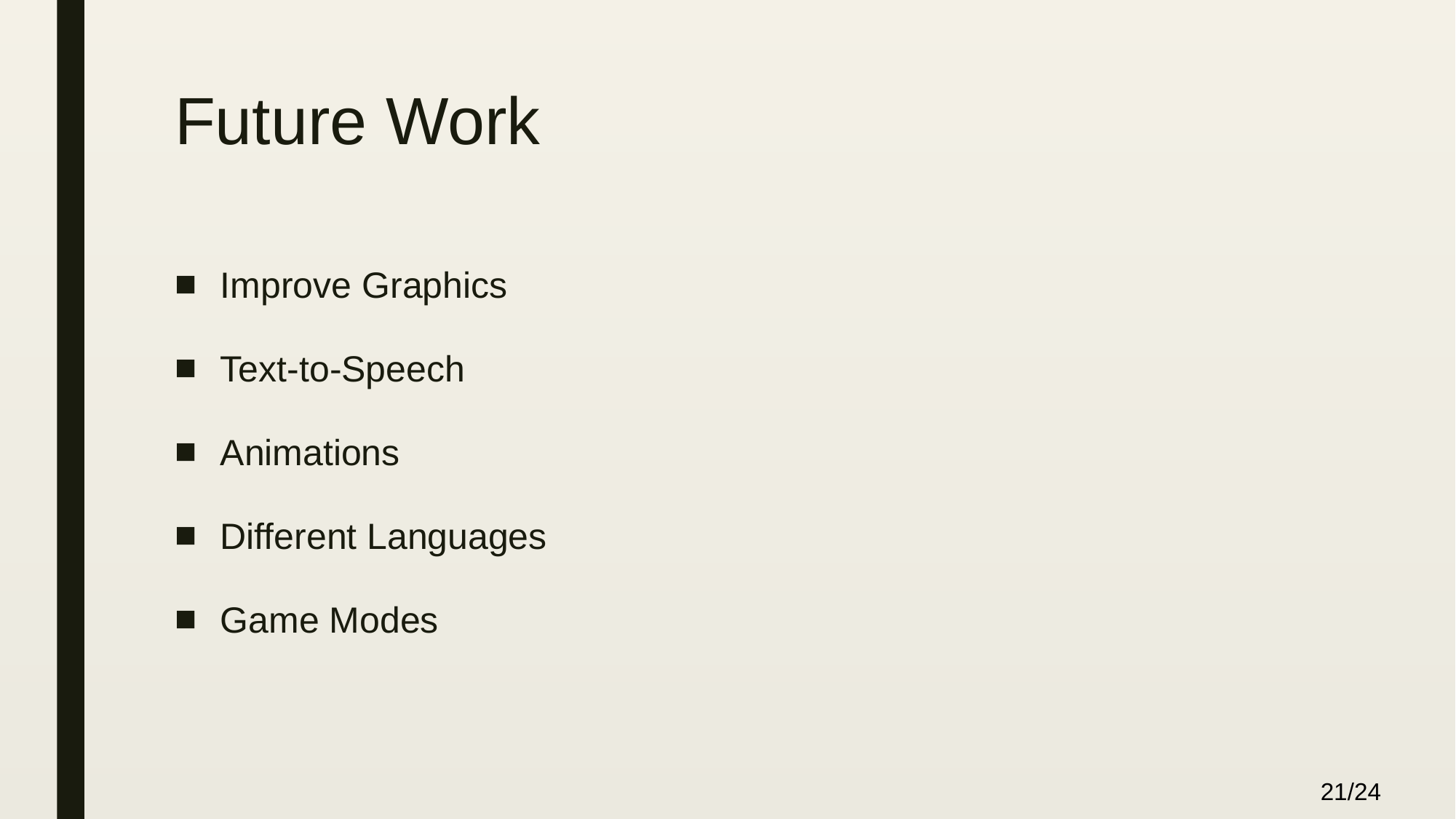

# Future Work
Improve Graphics
Text-to-Speech
Animations
Different Languages
Game Modes